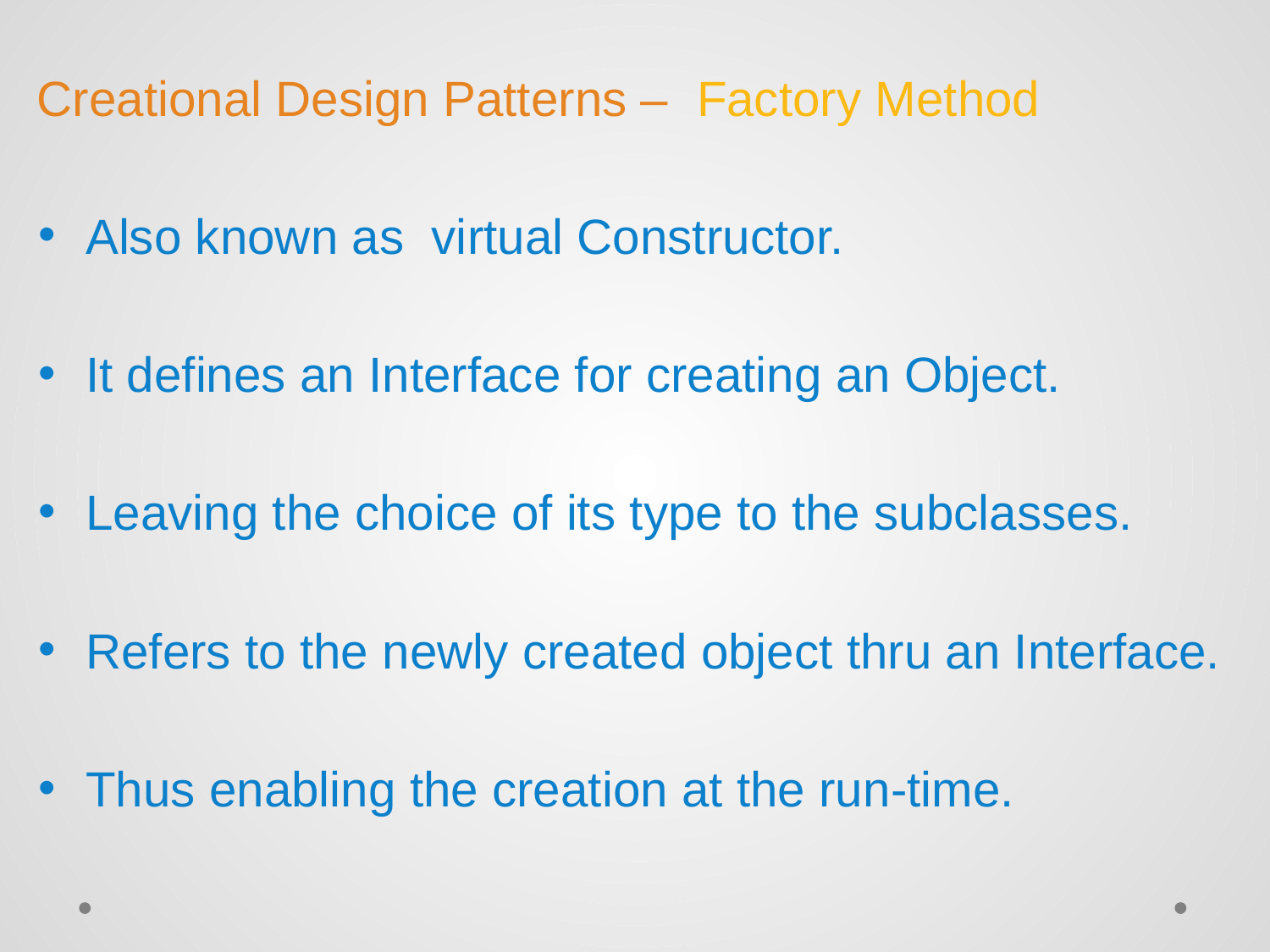

# Creational Design Patterns –  Factory Method

Also known as  virtual Constructor.

It defines an Interface for creating an Object.

Leaving the choice of its type to the subclasses.

Refers to the newly created object thru an Interface.

Thus enabling the creation at the run-time.